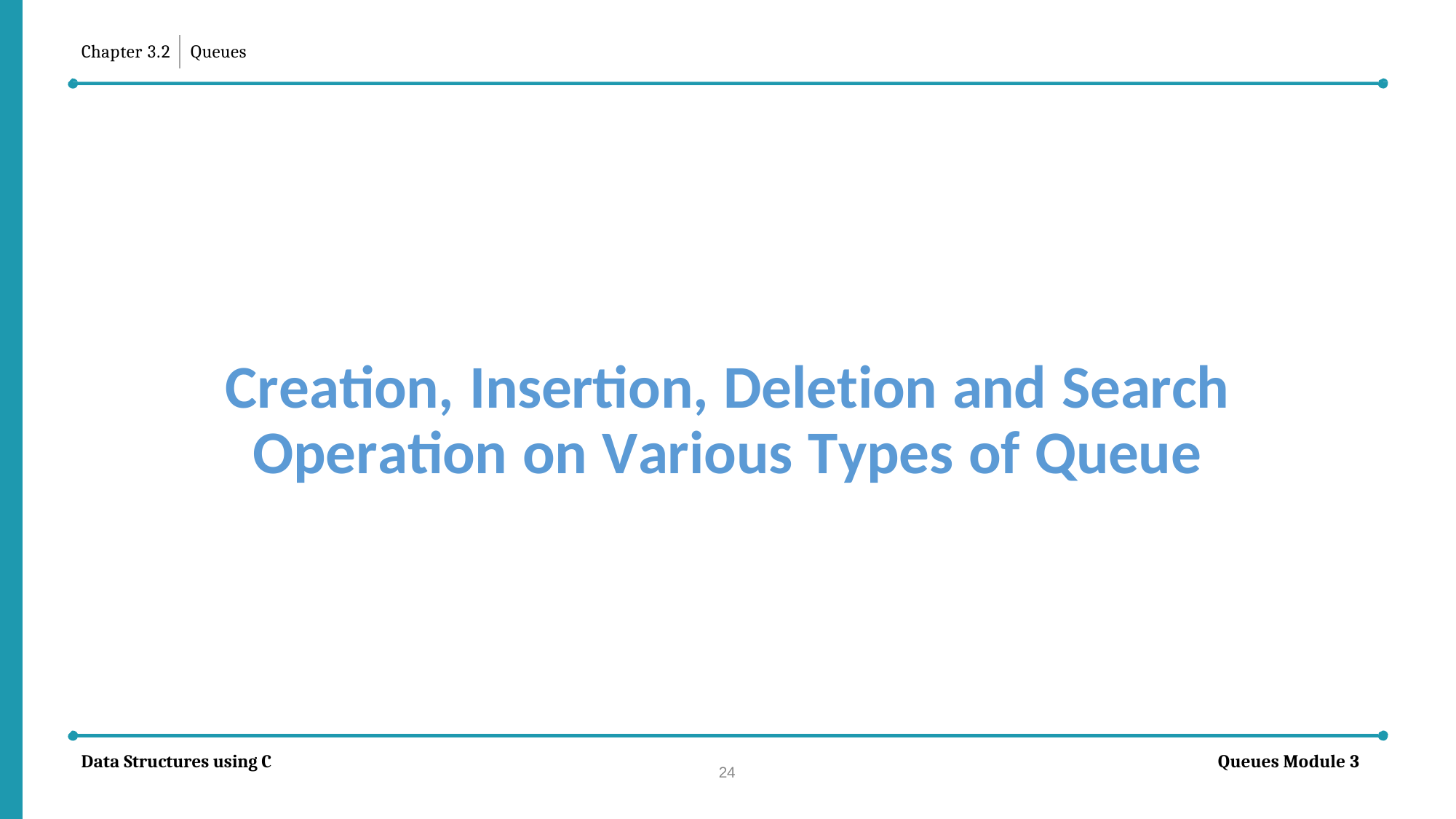

Chapter 3.2
Queues

Creation, Insertion, Deletion and Search
Operation on Various Types of Queue
Data Structures using C
Queues Module 3
24